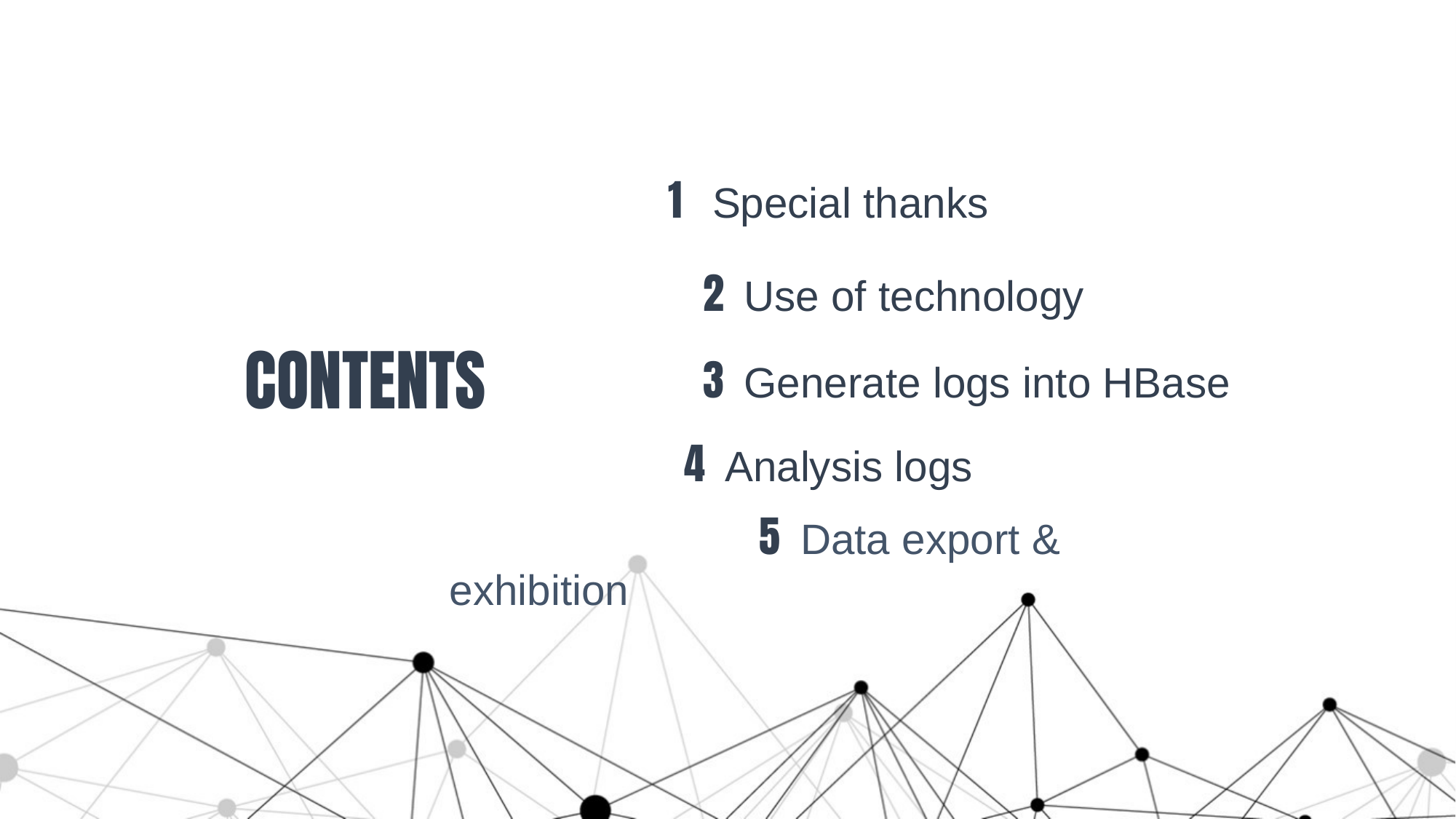

1   Special thanks

          2  Use of technology

CONTENTS
          3  Generate logs into HBase

  4  Analysis logs

                               5  Data export & exhibition